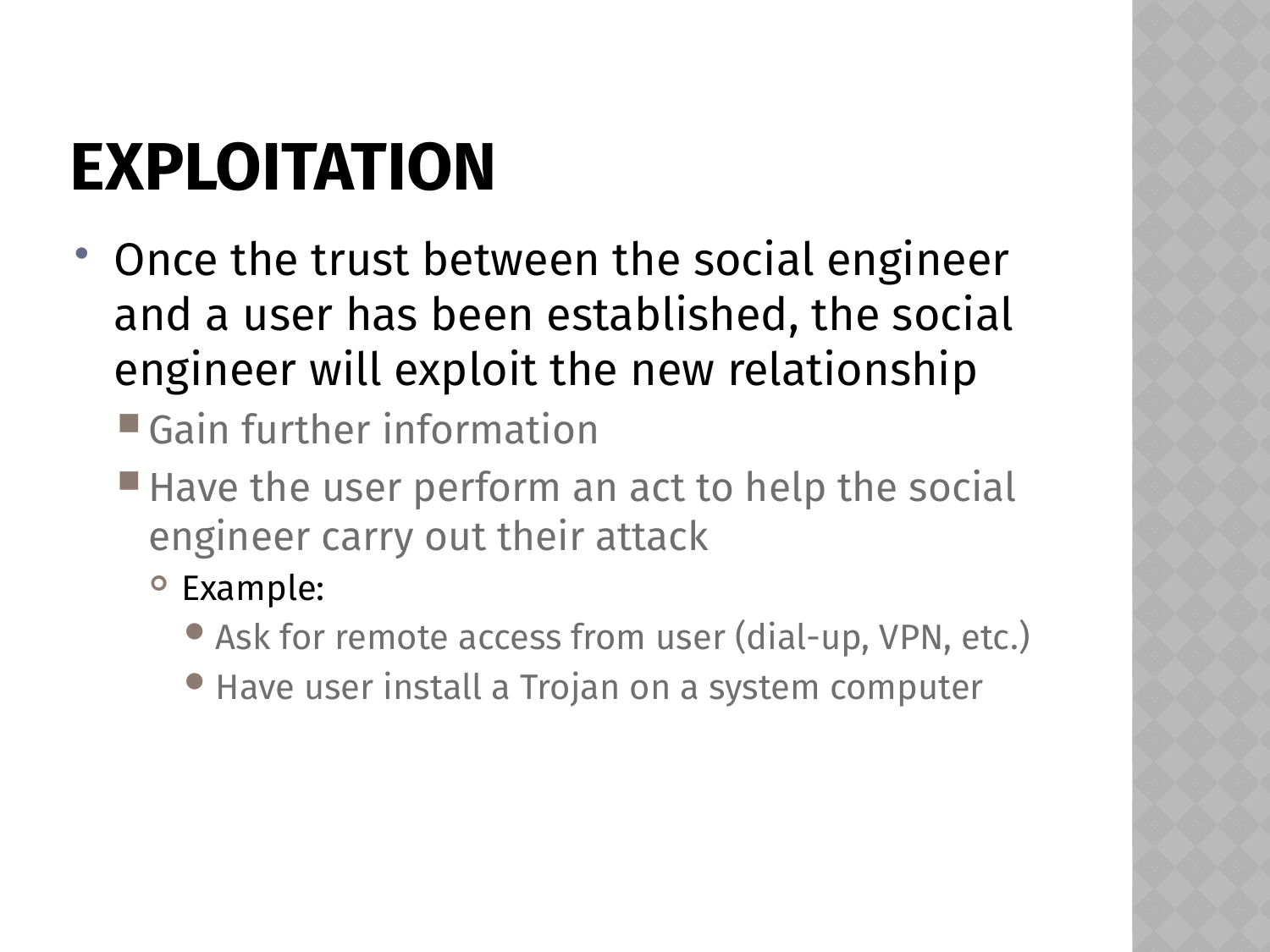

# Exploitation
Once the trust between the social engineer and a user has been established, the social engineer will exploit the new relationship
Gain further information
Have the user perform an act to help the social engineer carry out their attack
Example:
Ask for remote access from user (dial-up, VPN, etc.)
Have user install a Trojan on a system computer